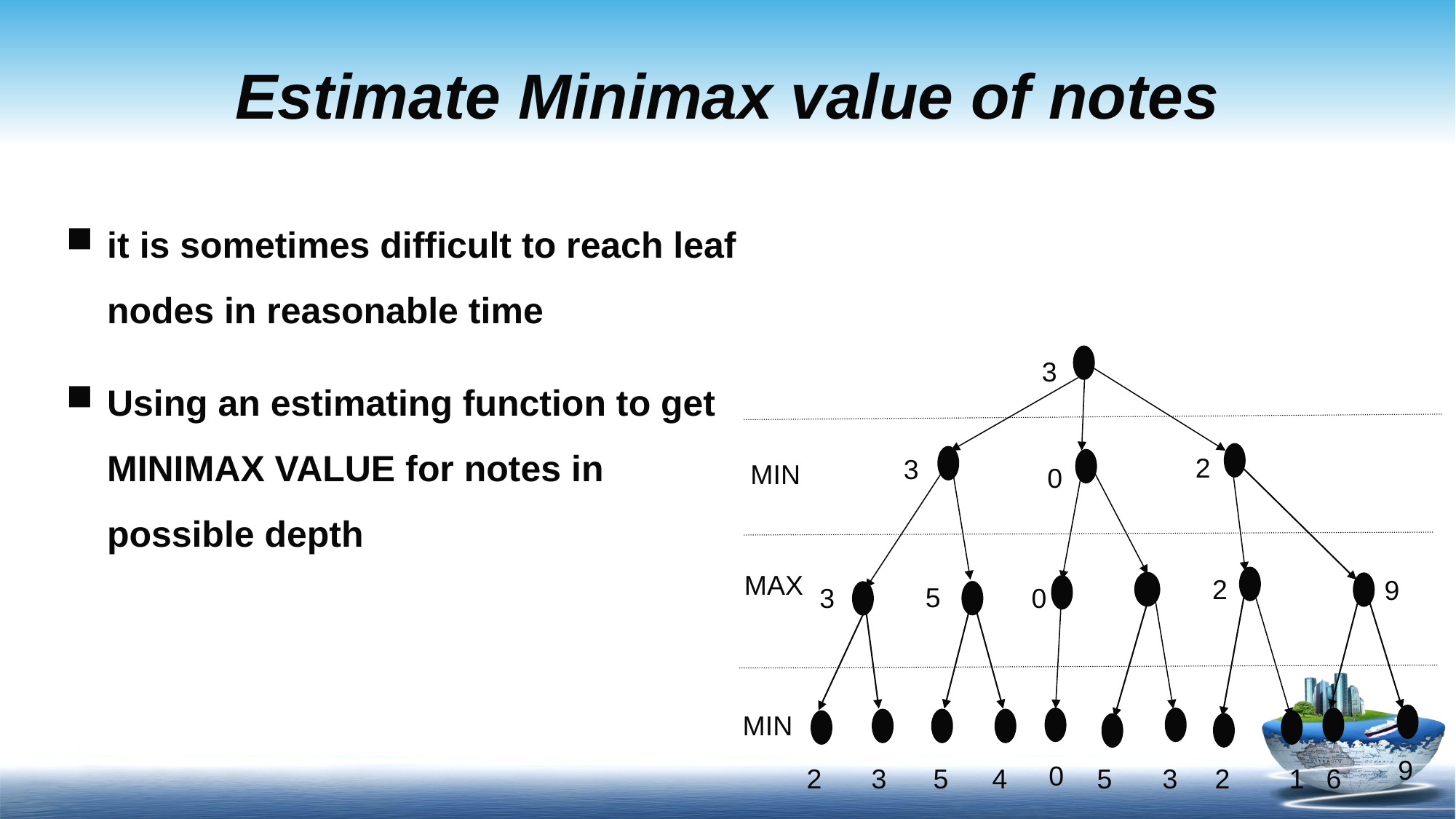

# Estimate Minimax value of notes
it is sometimes difficult to reach leaf nodes in reasonable time
Using an estimating function to get MINIMAX VALUE for notes in possible depth

 3

2
3
MIN
 0

MAX
2
9

5
3
0

MIN

9
0
2
3
5
4
5
3
2
1
6